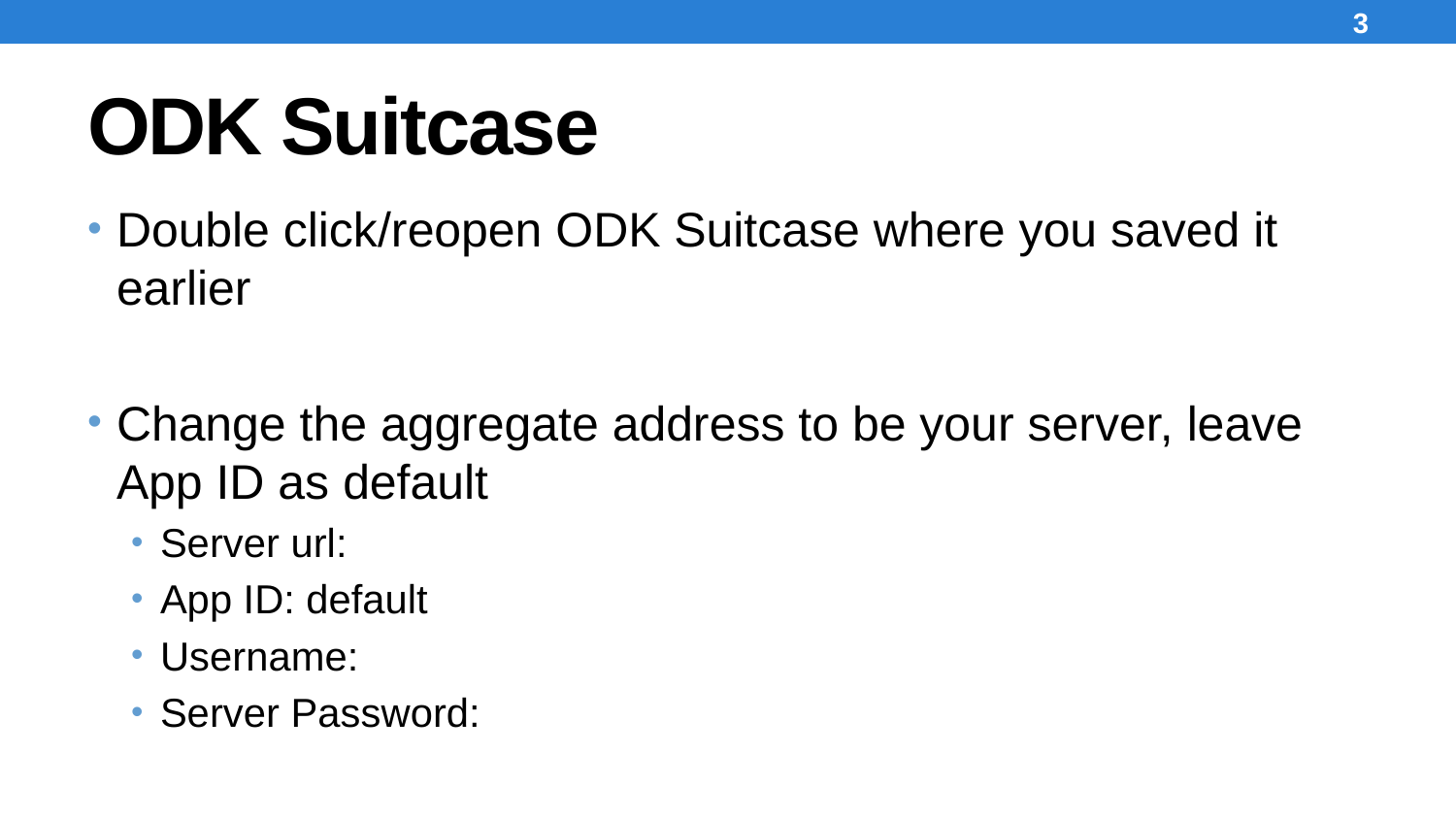

3
# ODK Suitcase
Double click/reopen ODK Suitcase where you saved it earlier

Change the aggregate address to be your server, leave App ID as default
Server url:
App ID: default
Username:
Server Password: